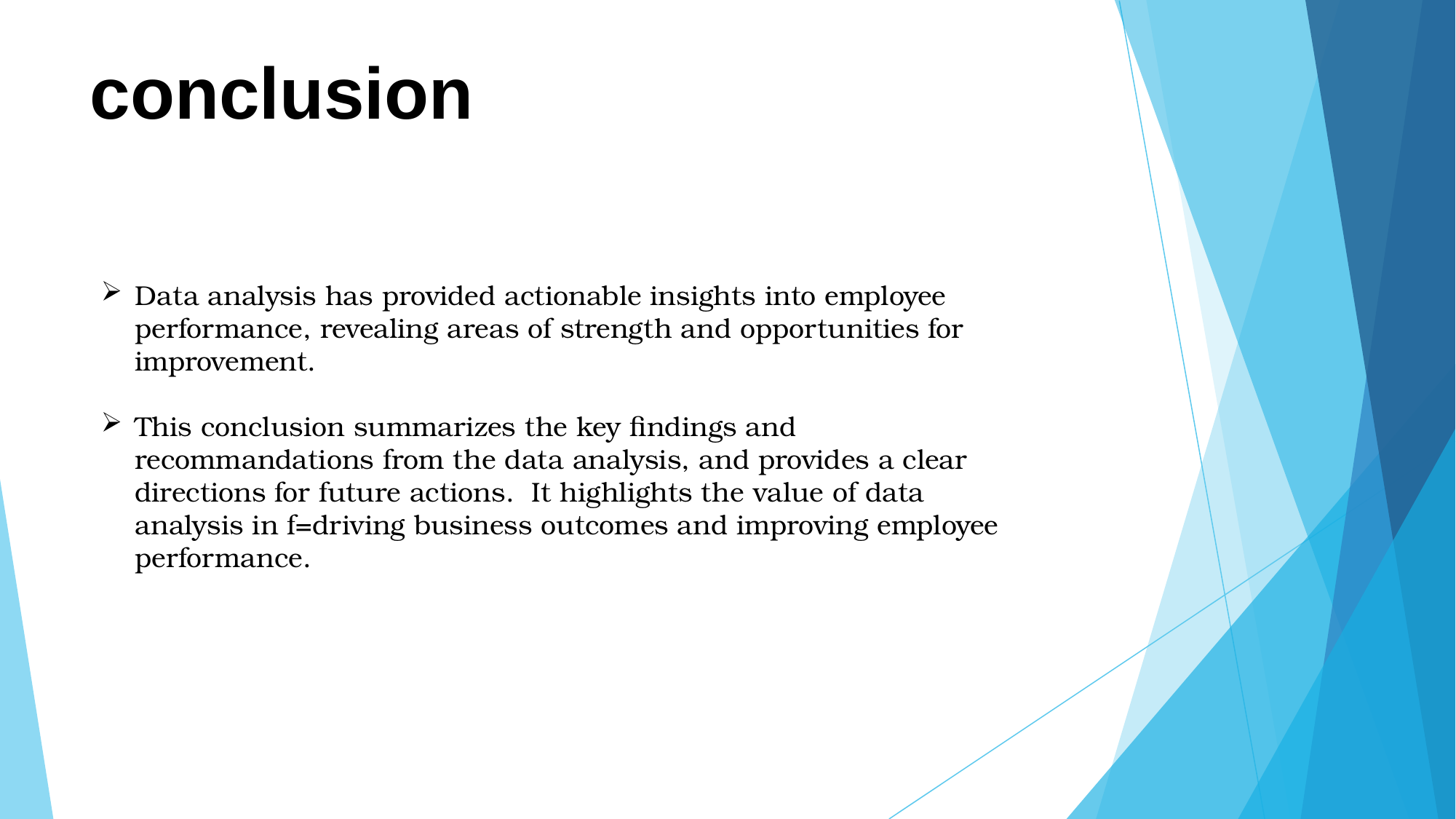

# conclusion
Data analysis has provided actionable insights into employee performance, revealing areas of strength and opportunities for improvement.

This conclusion summarizes the key findings and recommandations from the data analysis, and provides a clear directions for future actions.  It highlights the value of data analysis in f=driving business outcomes and improving employee performance.